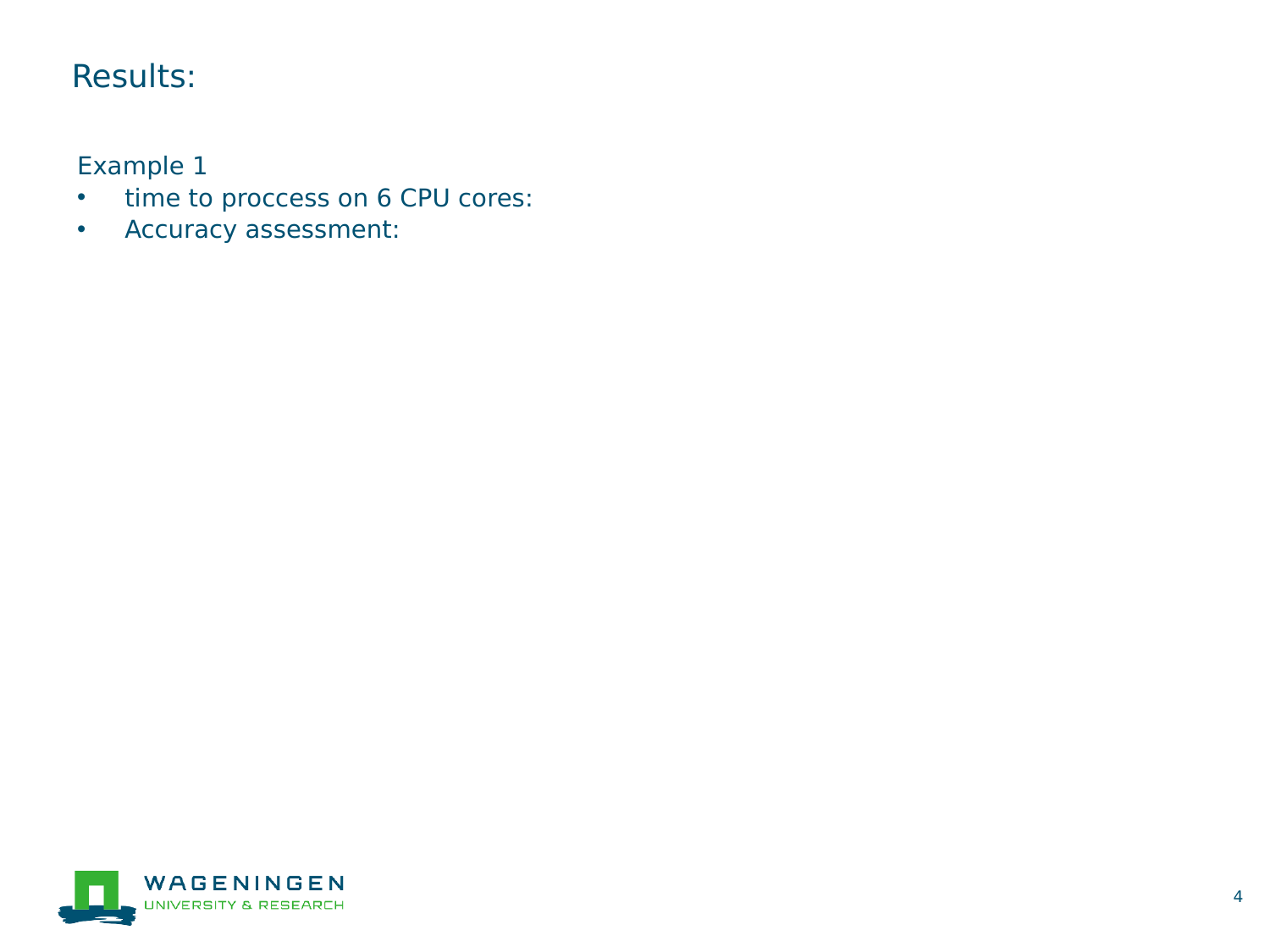

Results:
Example 1
 time to proccess on 6 CPU cores:
 Accuracy assessment:

4